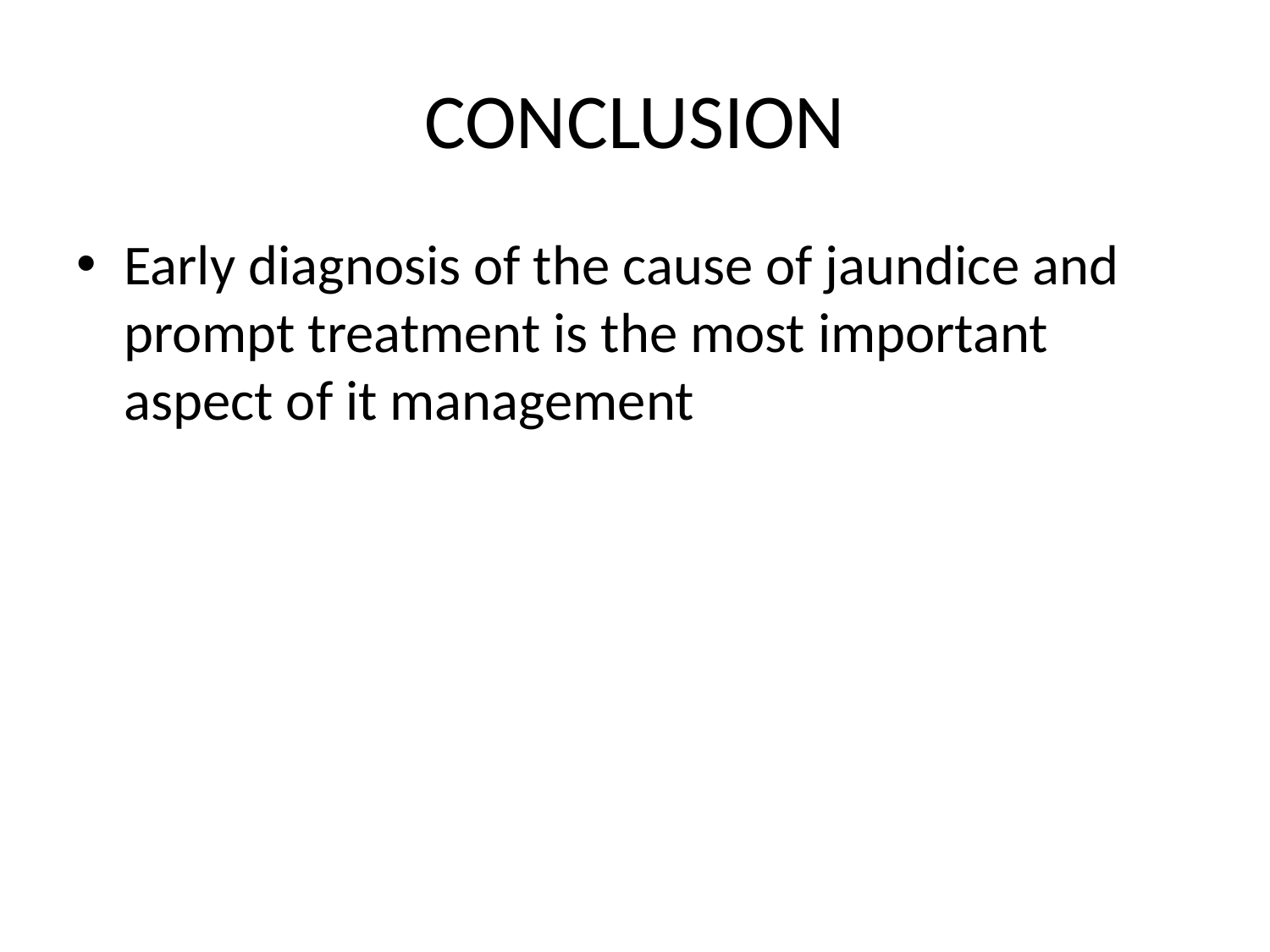

# CONCLUSION
Early diagnosis of the cause of jaundice and prompt treatment is the most important aspect of it management